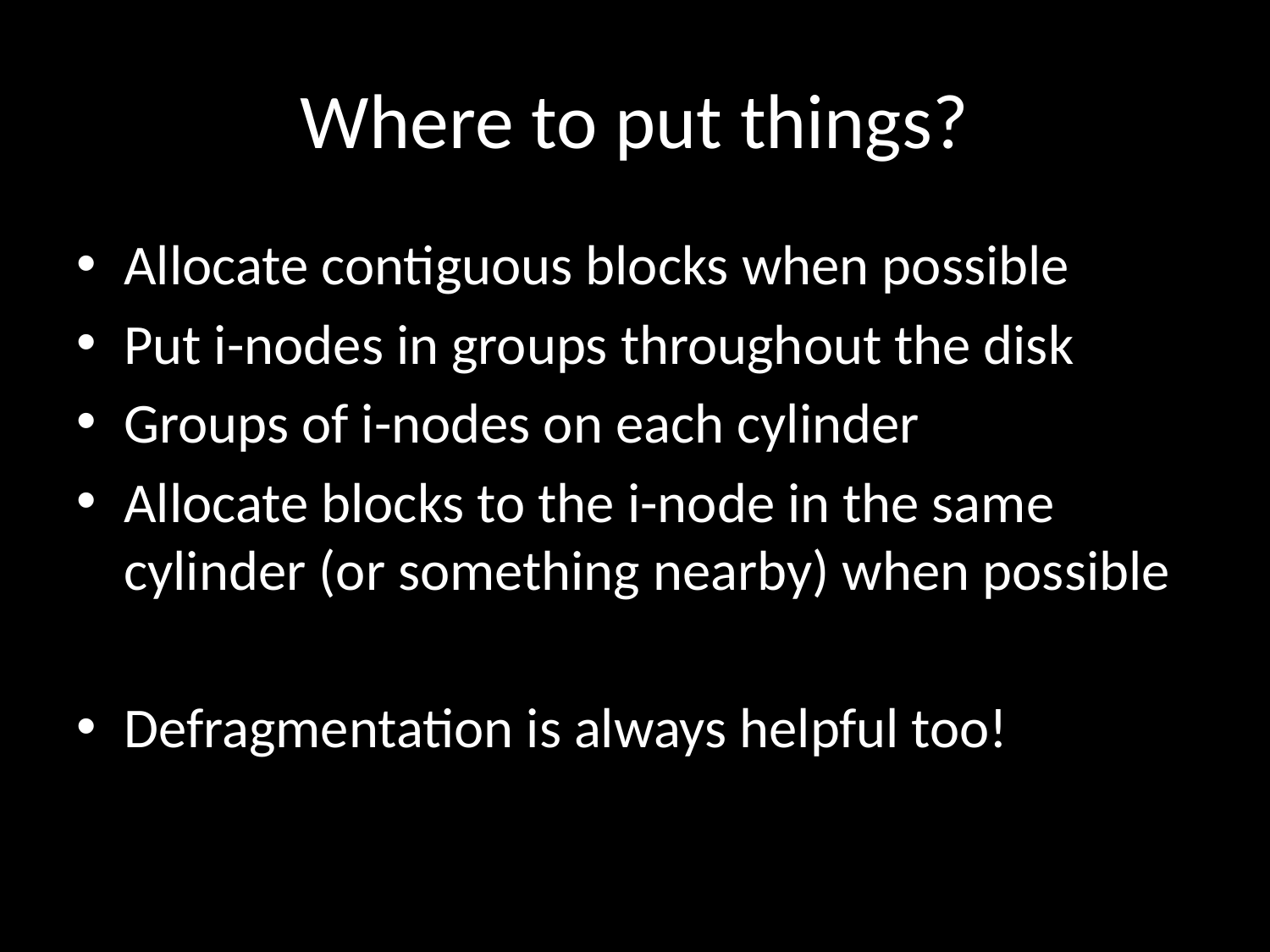

# Where to put things?
Allocate contiguous blocks when possible
Put i-nodes in groups throughout the disk
Groups of i-nodes on each cylinder
Allocate blocks to the i-node in the same cylinder (or something nearby) when possible

Defragmentation is always helpful too!